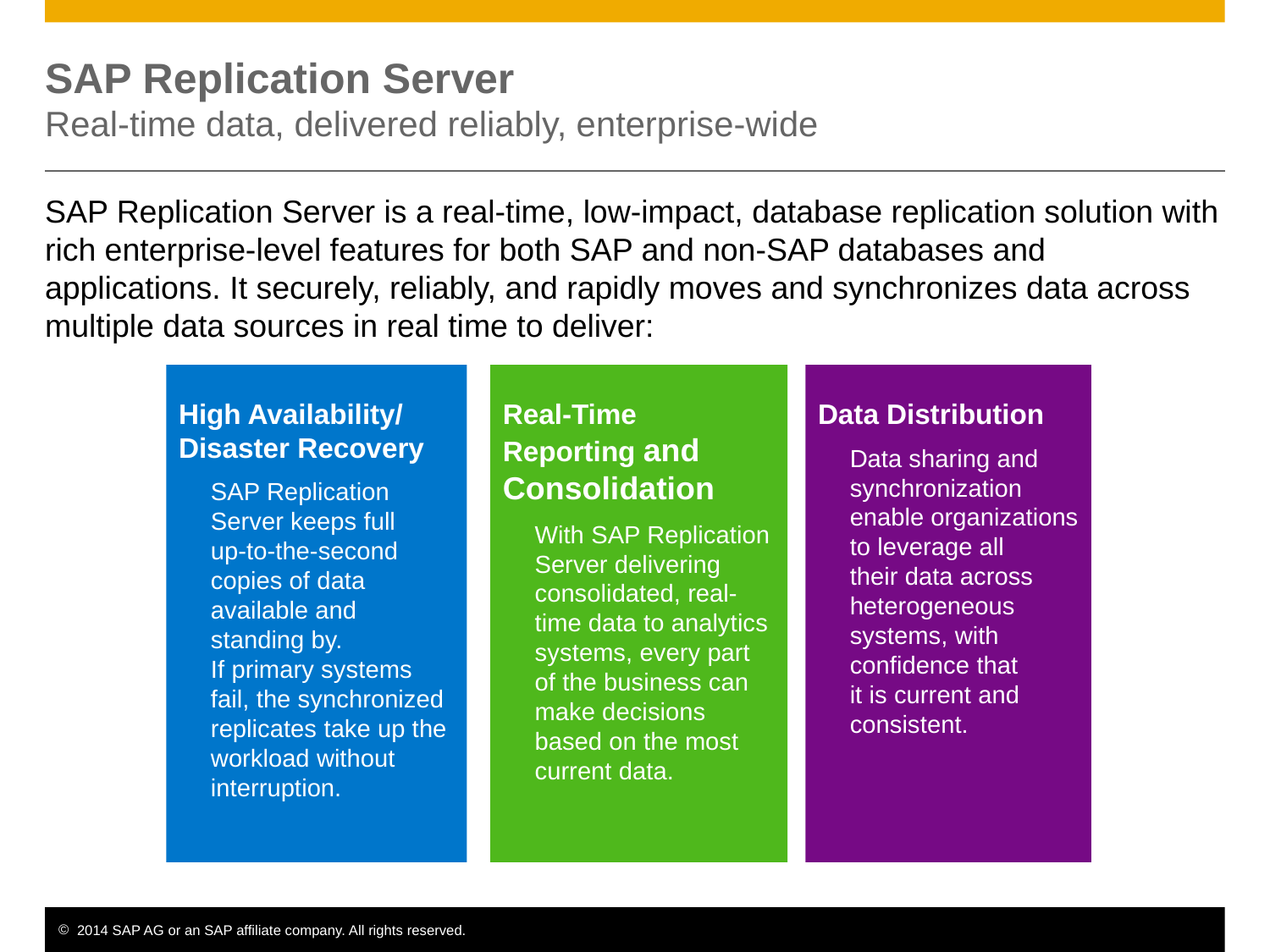

# SAP Replication Server Real-time data, delivered reliably, enterprise-wide
SAP Replication Server is a real-time, low-impact, database replication solution with rich enterprise-level features for both SAP and non-SAP databases and applications. It securely, reliably, and rapidly moves and synchronizes data across multiple data sources in real time to deliver:
High Availability/ Disaster Recovery
SAP Replication Server keeps full
up-to-the-second copies of data available and standing by.
If primary systems
fail, the synchronized replicates take up the workload without interruption.
Real-Time Reporting and Consolidation
With SAP Replication Server delivering consolidated, real-time data to analytics systems, every part of the business can make decisions based on the most current data.
Data Distribution
Data sharing and synchronization enable organizations to leverage all
their data across heterogeneous systems, with confidence that
it is current and consistent.